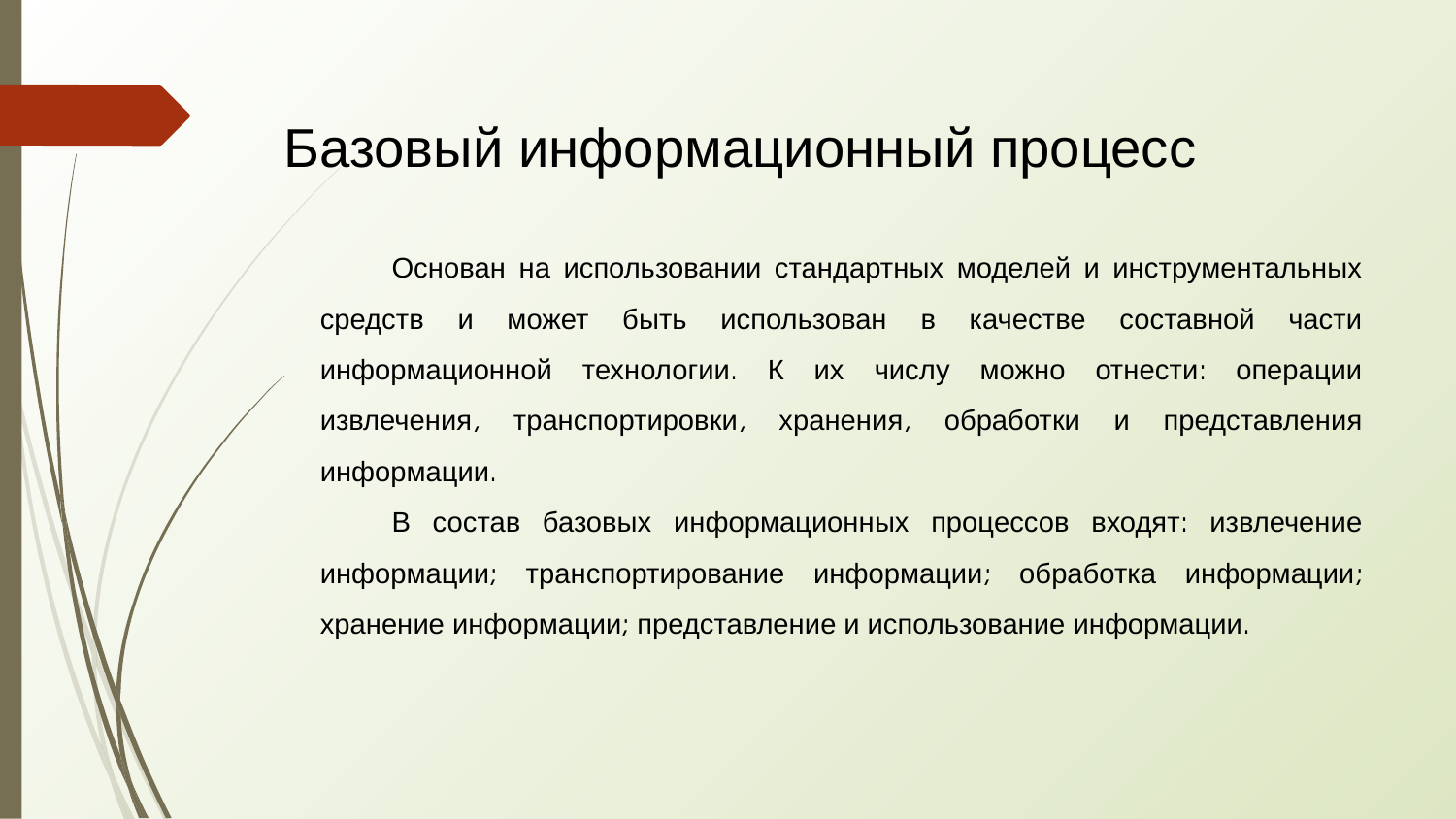

# Базовый информационный процесс
Основан на использовании стандартных моделей и инструментальных средств и может быть использован в качестве составной части информационной технологии. К их числу можно отнести: операции извлечения, транспортировки, хранения, обработки и представления информации.
В состав базовых информационных процессов входят: извлечение информации; транспортирование информации; обработка информации; хранение информации; представление и использование информации.